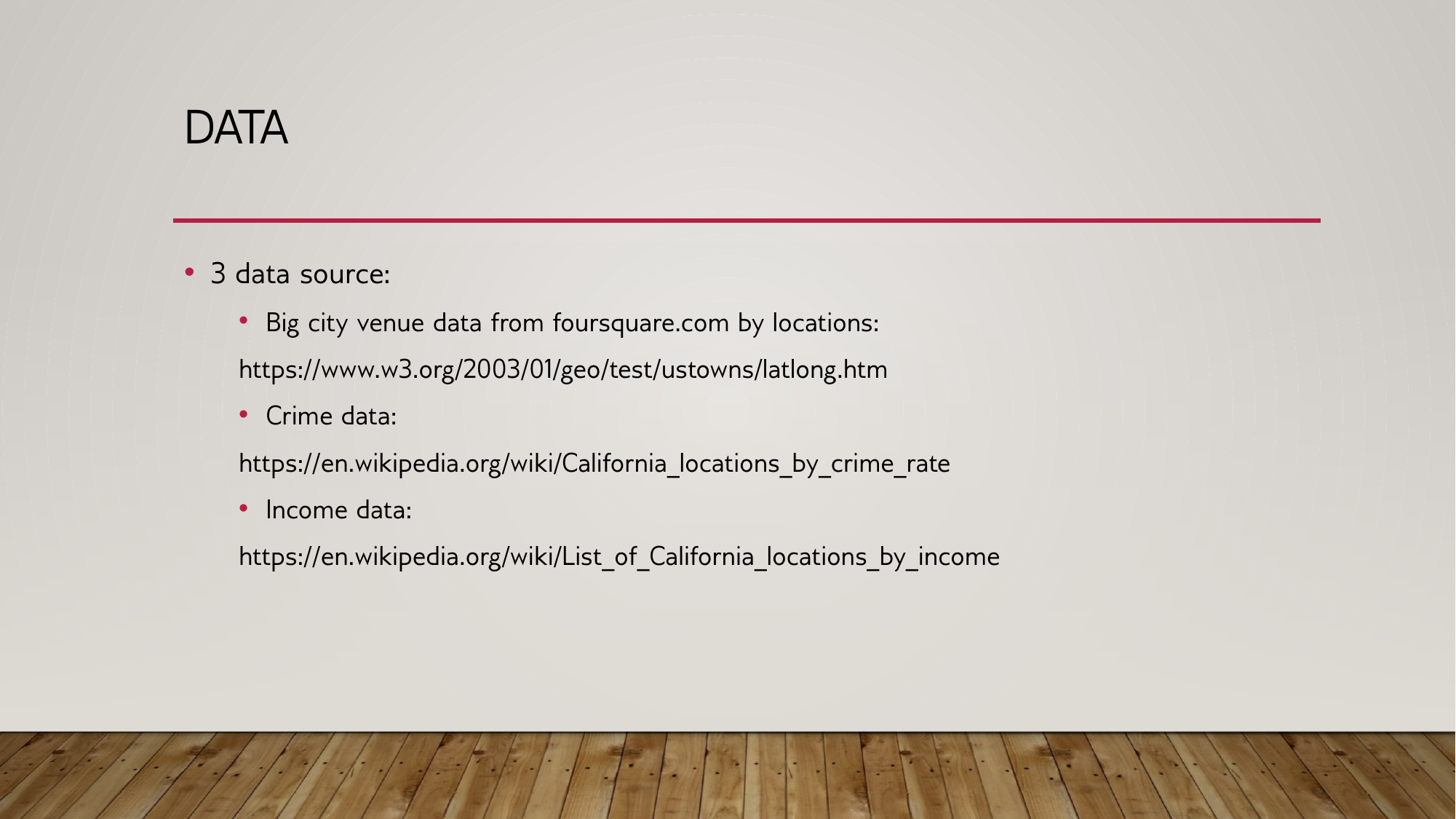

# DATa
3 data source:
Big city venue data from foursquare.com by locations:
https://www.w3.org/2003/01/geo/test/ustowns/latlong.htm
Crime data:
https://en.wikipedia.org/wiki/California_locations_by_crime_rate
Income data:
https://en.wikipedia.org/wiki/List_of_California_locations_by_income